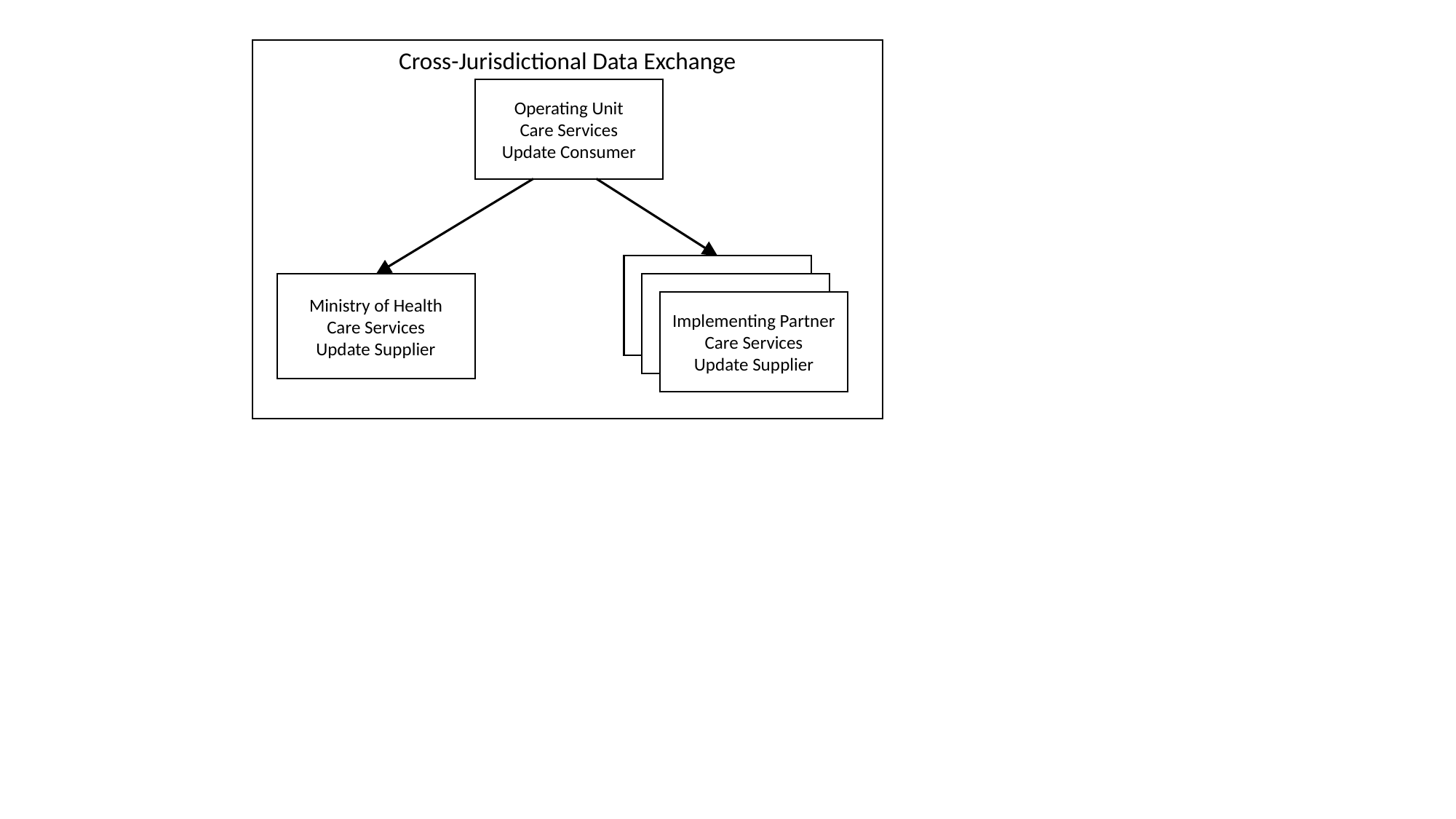

Cross-Jurisdictional Data Exchange
Operating Unit
Care Services
Update Consumer

Ministry of Health
Care Services
Update Supplier

Implementing Partner
Care Services
Update Supplier